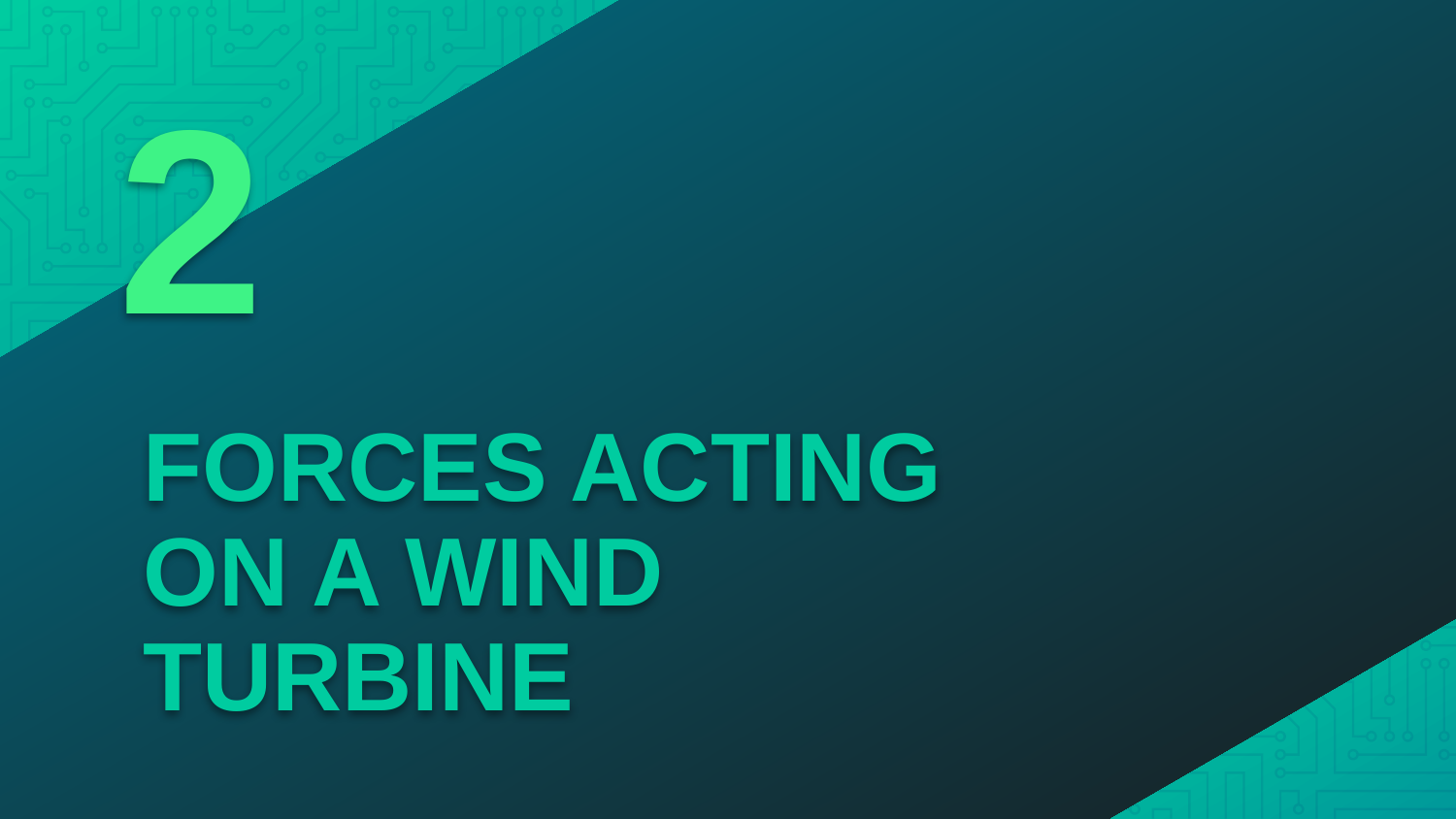

2
# FORCES ACTING ON A WIND TURBINE